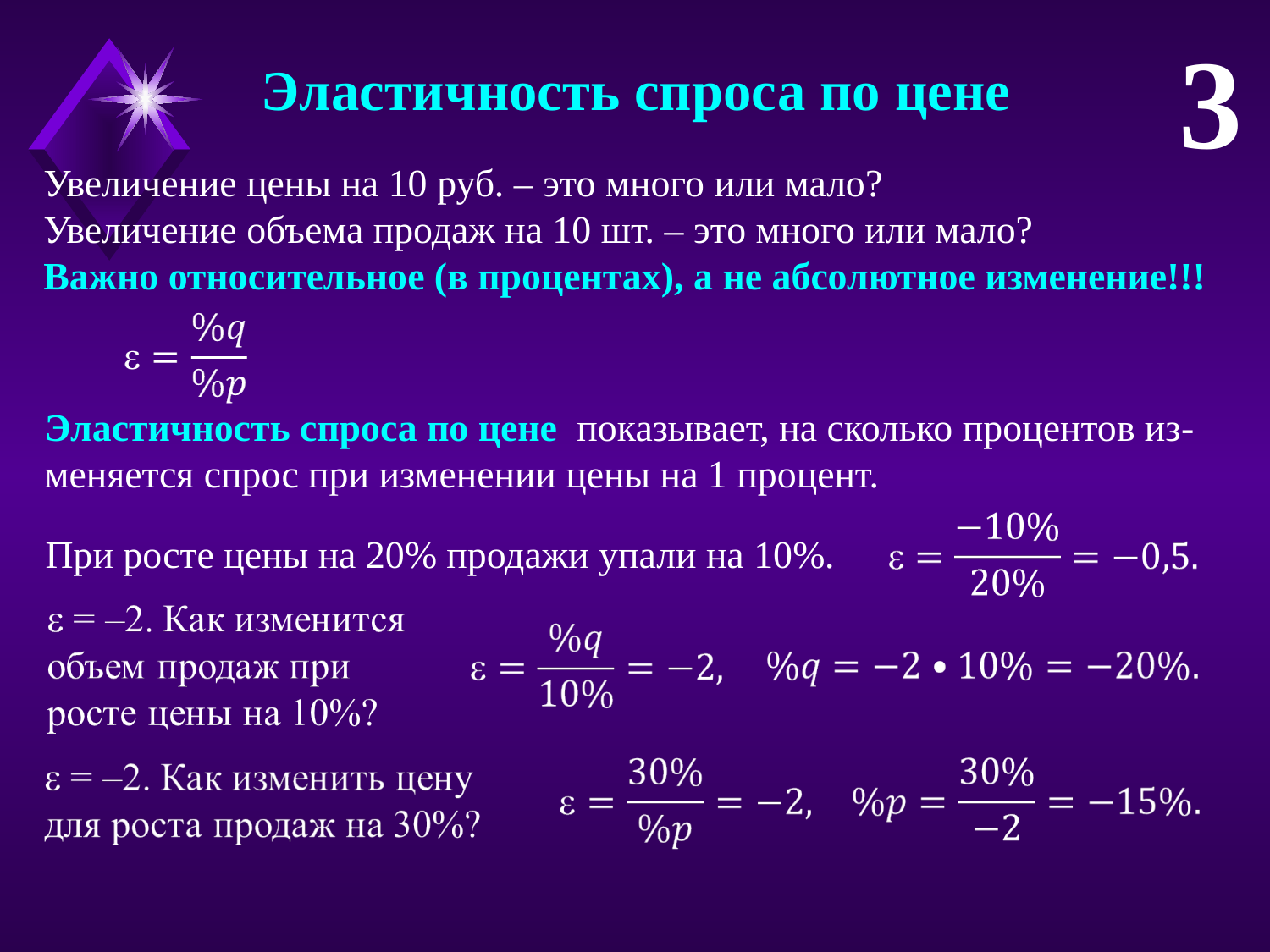

3
Эластичность спроса по цене
Увеличение цены на 10 руб. – это много или мало?
Увеличение объема продаж на 10 шт. – это много или мало?
Важно относительное (в процентах), а не абсолютное изменение!!!

Эластичность спроса по цене  показывает, на сколько процентов из-меняется спрос при изменении цены на 1 процент.

При росте цены на 20% продажи упали на 10%.